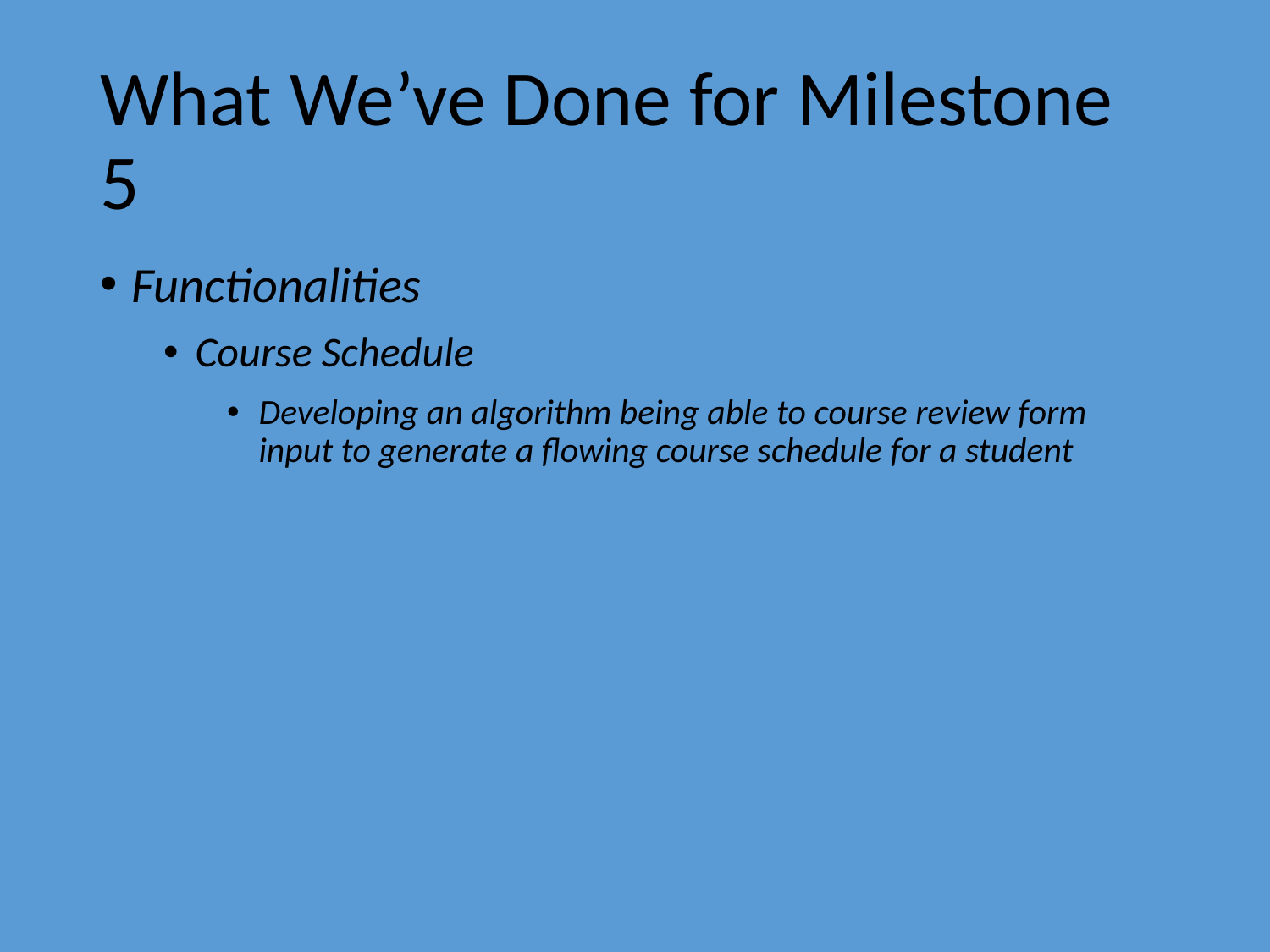

# What We’ve Done for Milestone 5
Functionalities
Course Schedule
Developing an algorithm being able to course review form input to generate a flowing course schedule for a student